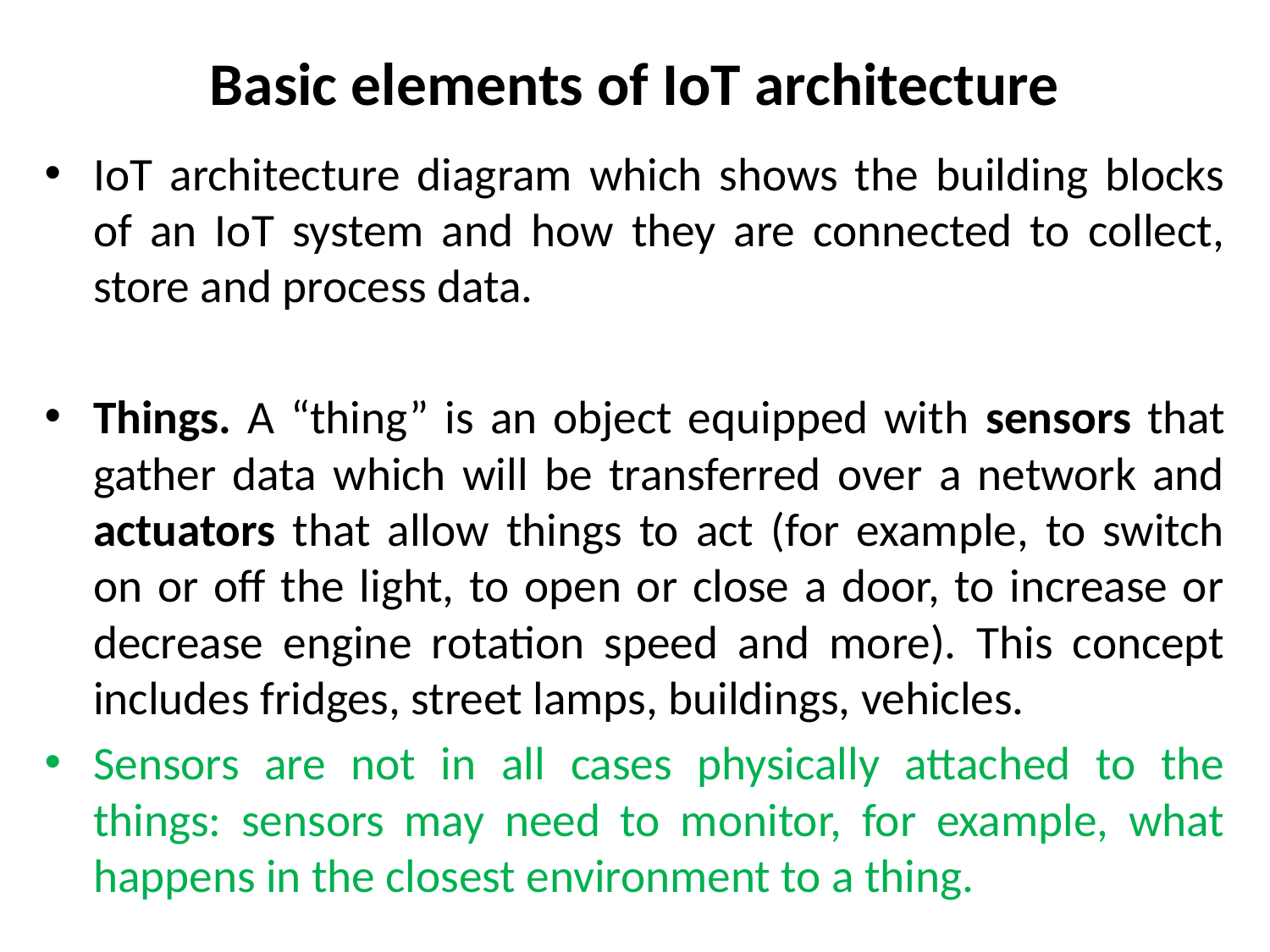

# Basic elements of IoT architecture
IoT architecture diagram which shows the building blocks of an IoT system and how they are connected to collect, store and process data.

Things. A “thing” is an object equipped with sensors that gather data which will be transferred over a network and actuators that allow things to act (for example, to switch on or off the light, to open or close a door, to increase or decrease engine rotation speed and more). This concept includes fridges, street lamps, buildings, vehicles.
Sensors are not in all cases physically attached to the things: sensors may need to monitor, for example, what happens in the closest environment to a thing.